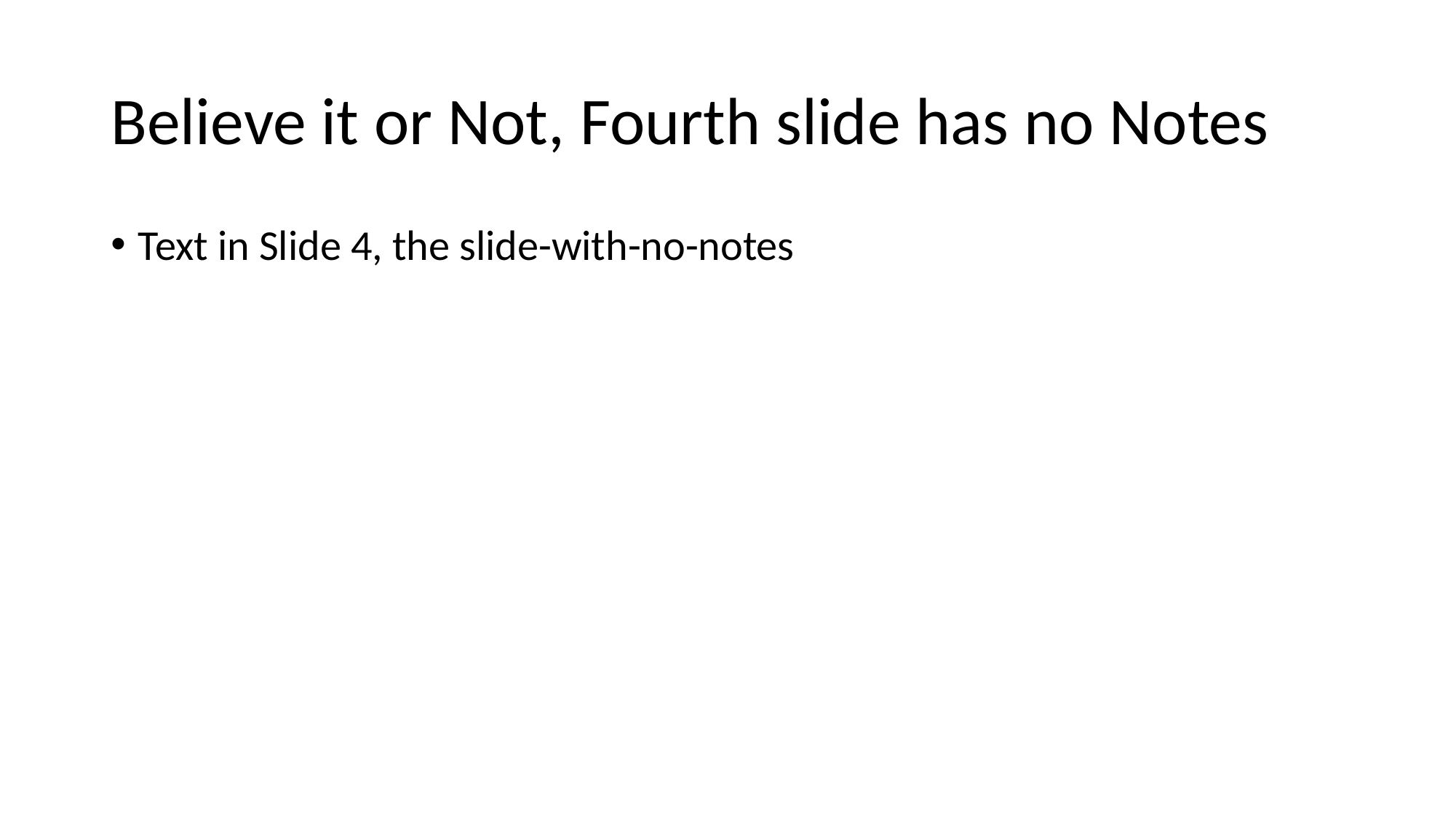

# Believe it or Not, Fourth slide has no Notes
Text in Slide 4, the slide-with-no-notes